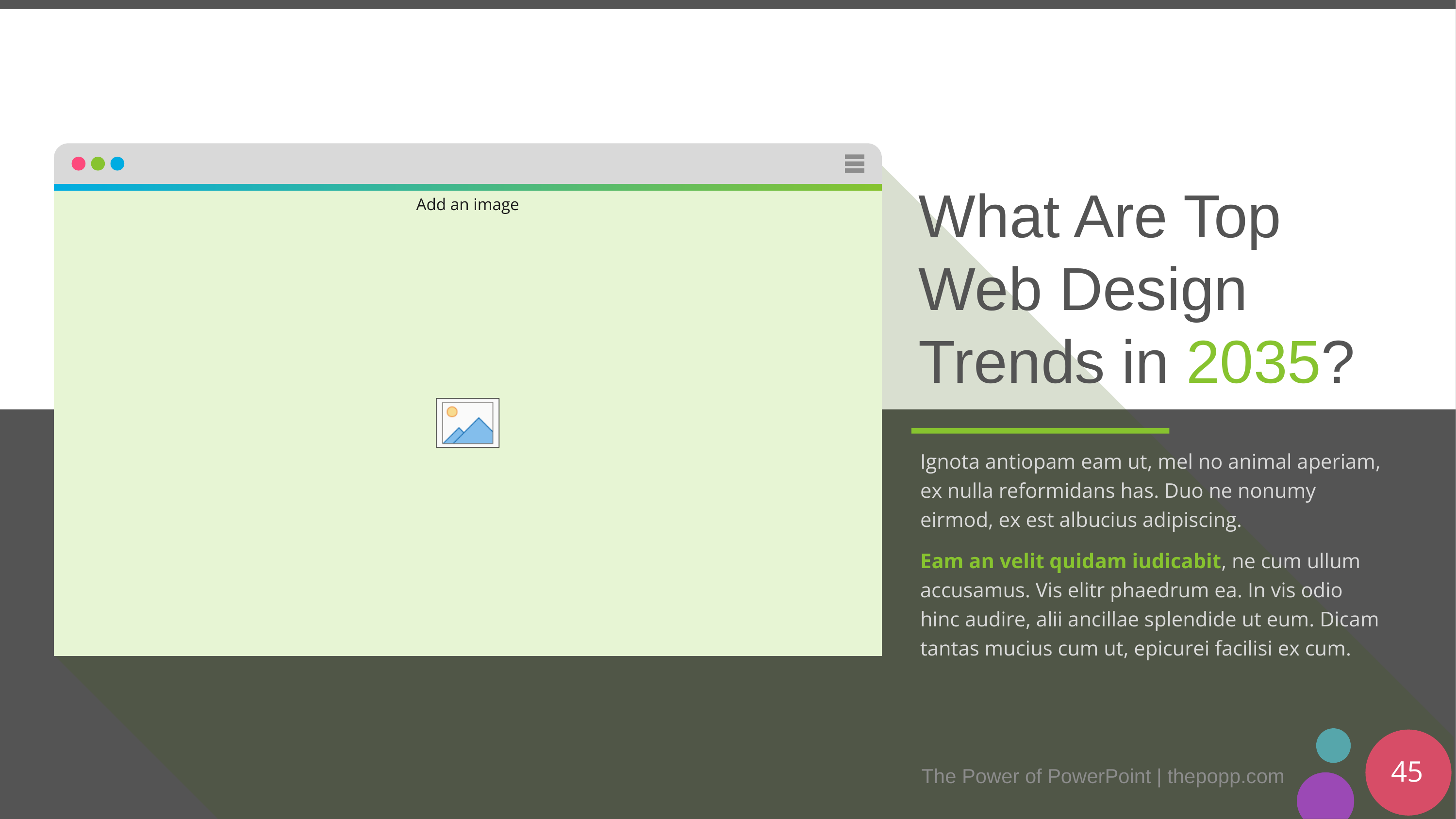

# What Are Top Web Design Trends in 2035?

Ignota antiopam eam ut, mel no animal aperiam, ex nulla reformidans has. Duo ne nonumy eirmod, ex est albucius adipiscing.
Eam an velit quidam iudicabit, ne cum ullum accusamus. Vis elitr phaedrum ea. In vis odio hinc audire, alii ancillae splendide ut eum. Dicam tantas mucius cum ut, epicurei facilisi ex cum.
45
The Power of PowerPoint | thepopp.com